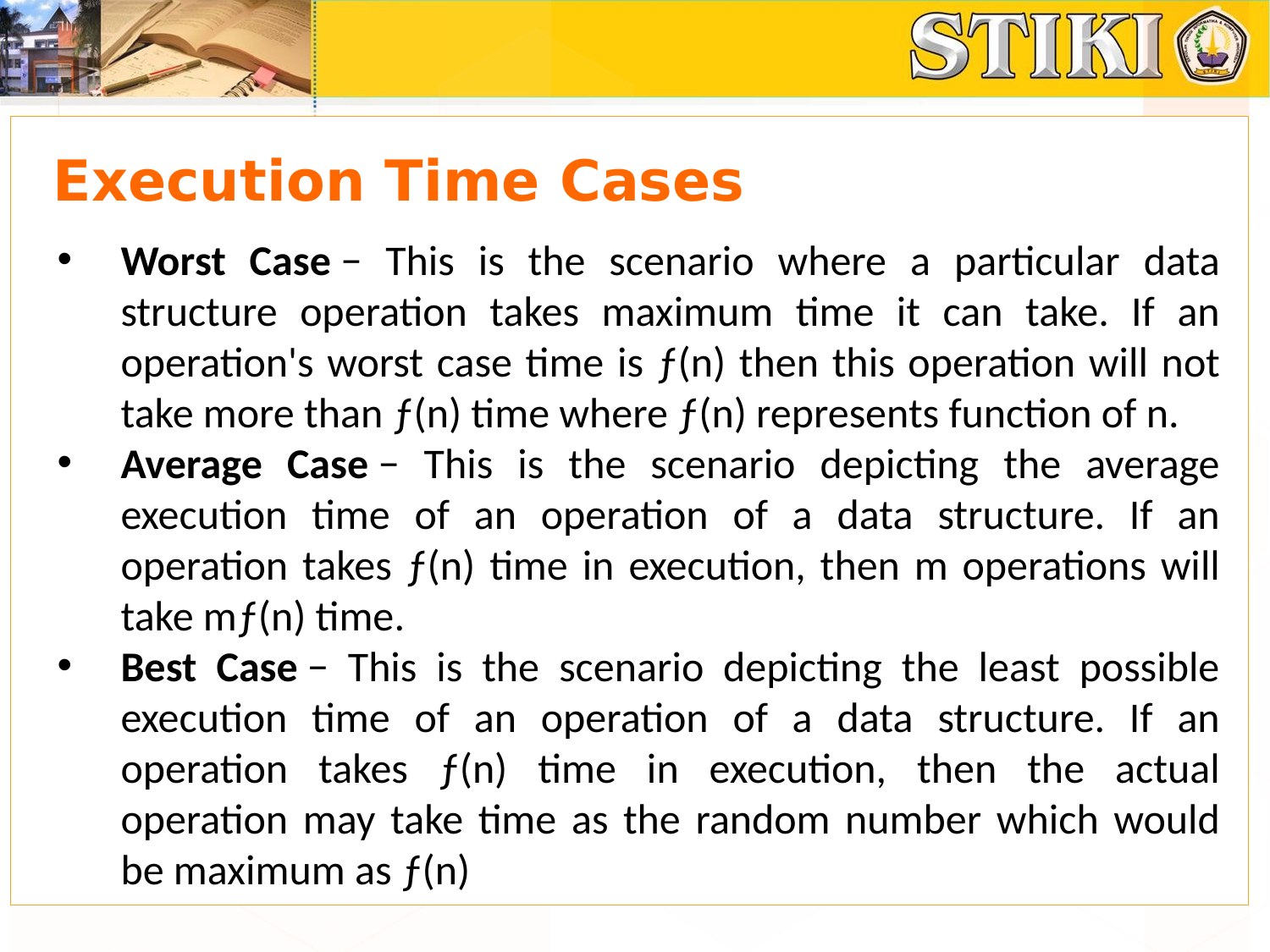

# Execution Time Cases
Worst Case − This is the scenario where a particular data structure operation takes maximum time it can take. If an operation's worst case time is ƒ(n) then this operation will not take more than ƒ(n) time where ƒ(n) represents function of n.
Average Case − This is the scenario depicting the average execution time of an operation of a data structure. If an operation takes ƒ(n) time in execution, then m operations will take mƒ(n) time.
Best Case − This is the scenario depicting the least possible execution time of an operation of a data structure. If an operation takes ƒ(n) time in execution, then the actual operation may take time as the random number which would be maximum as ƒ(n)